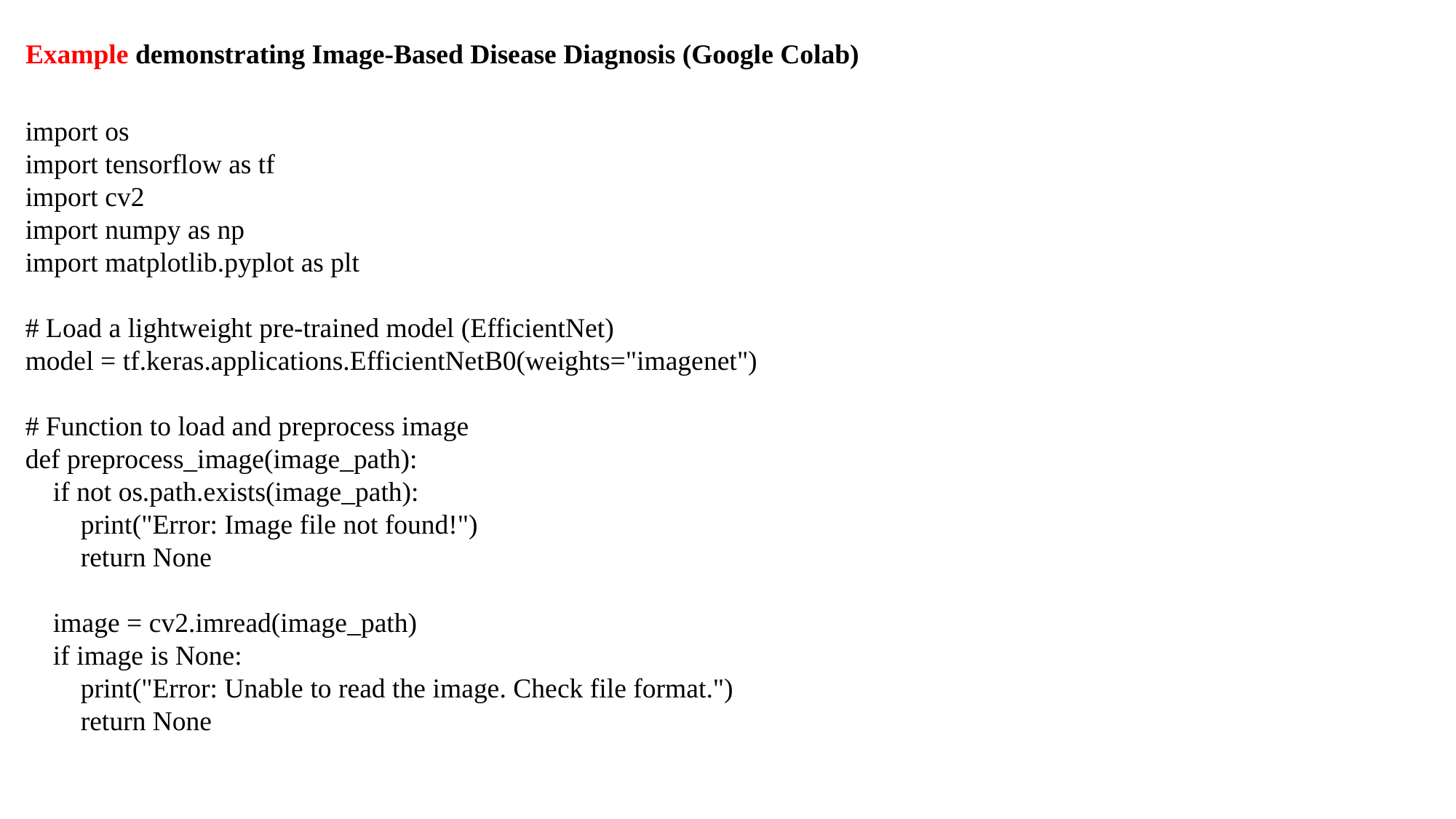

Example demonstrating Image-Based Disease Diagnosis (Google Colab)
import os
import tensorflow as tf
import cv2
import numpy as np
import matplotlib.pyplot as plt
# Load a lightweight pre-trained model (EfficientNet)
model = tf.keras.applications.EfficientNetB0(weights="imagenet")
# Function to load and preprocess image
def preprocess_image(image_path):
    if not os.path.exists(image_path):
        print("Error: Image file not found!")
        return None
    image = cv2.imread(image_path)
    if image is None:
        print("Error: Unable to read the image. Check file format.")
        return None